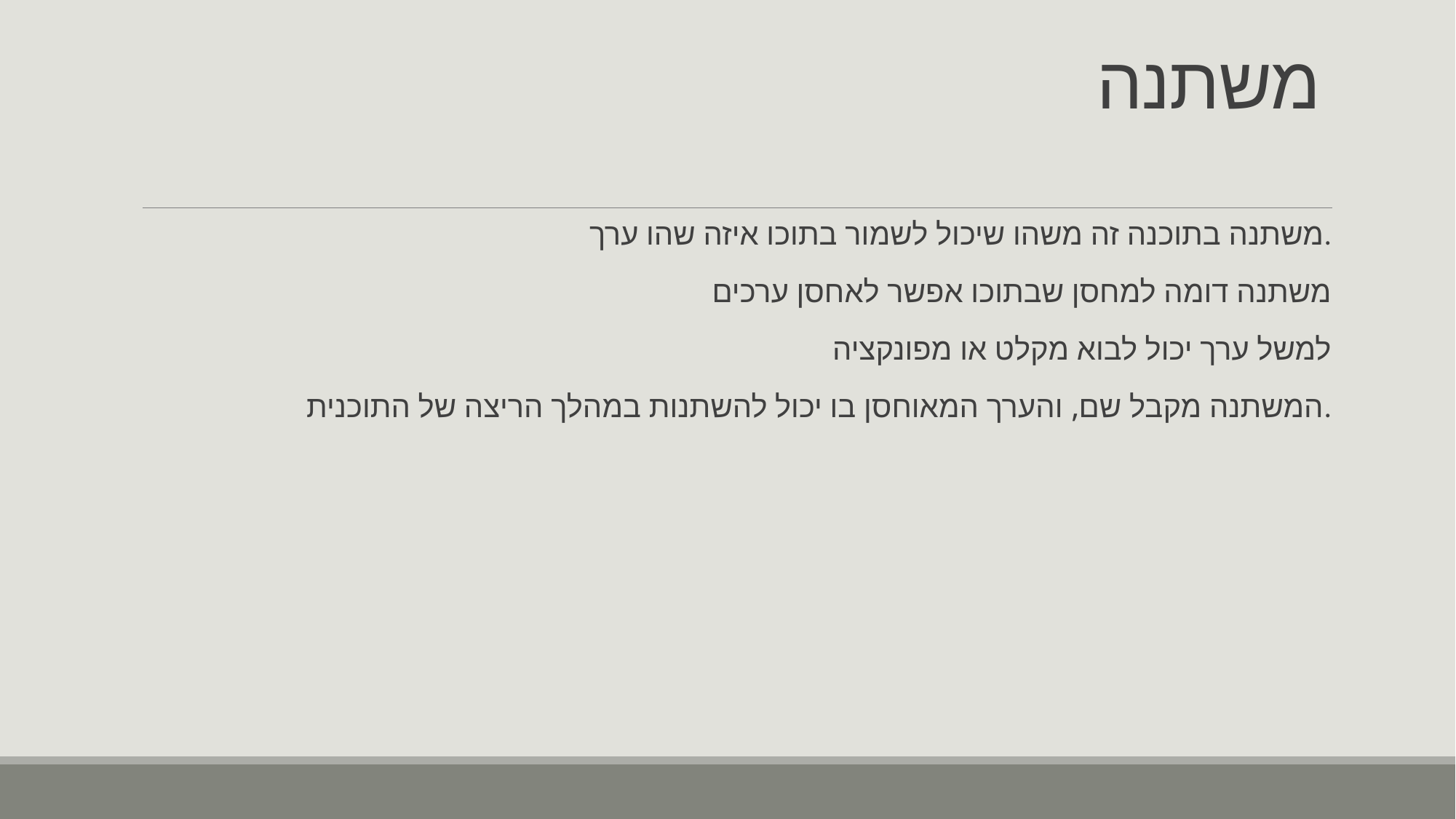

# משתנה
משתנה בתוכנה זה משהו שיכול לשמור בתוכו איזה שהו ערך.
משתנה דומה למחסן שבתוכו אפשר לאחסן ערכים
למשל ערך יכול לבוא מקלט או מפונקציה
המשתנה מקבל שם, והערך המאוחסן בו יכול להשתנות במהלך הריצה של התוכנית.